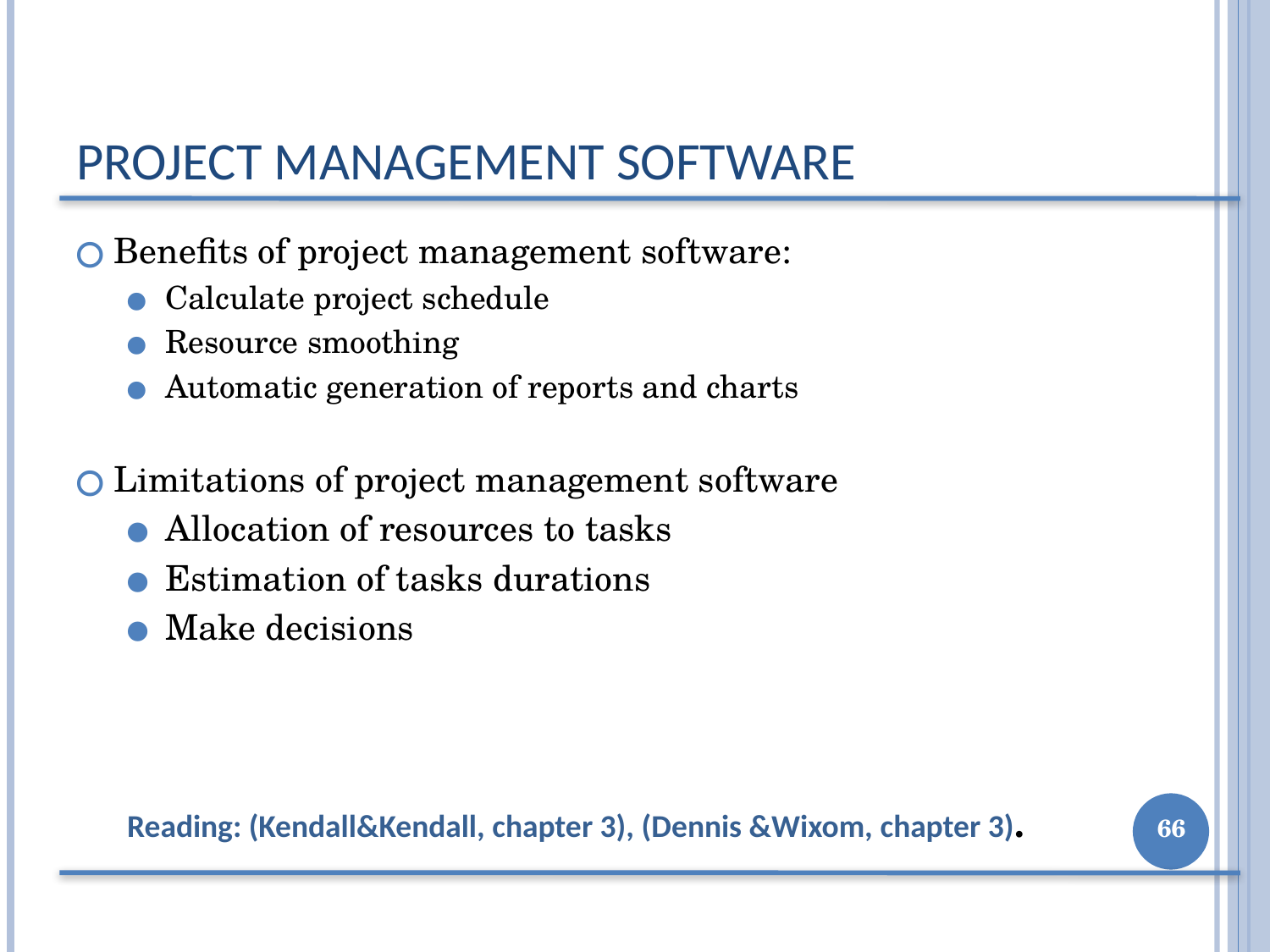

# PROJECT MANAGEMENT SOFTWARE
Benefits of project management software:
Calculate project schedule
Resource smoothing
Automatic generation of reports and charts

Limitations of project management software
Allocation of resources to tasks
Estimation of tasks durations
Make decisions

Reading: (Kendall&Kendall, chapter 3), (Dennis &Wixom, chapter 3).

66